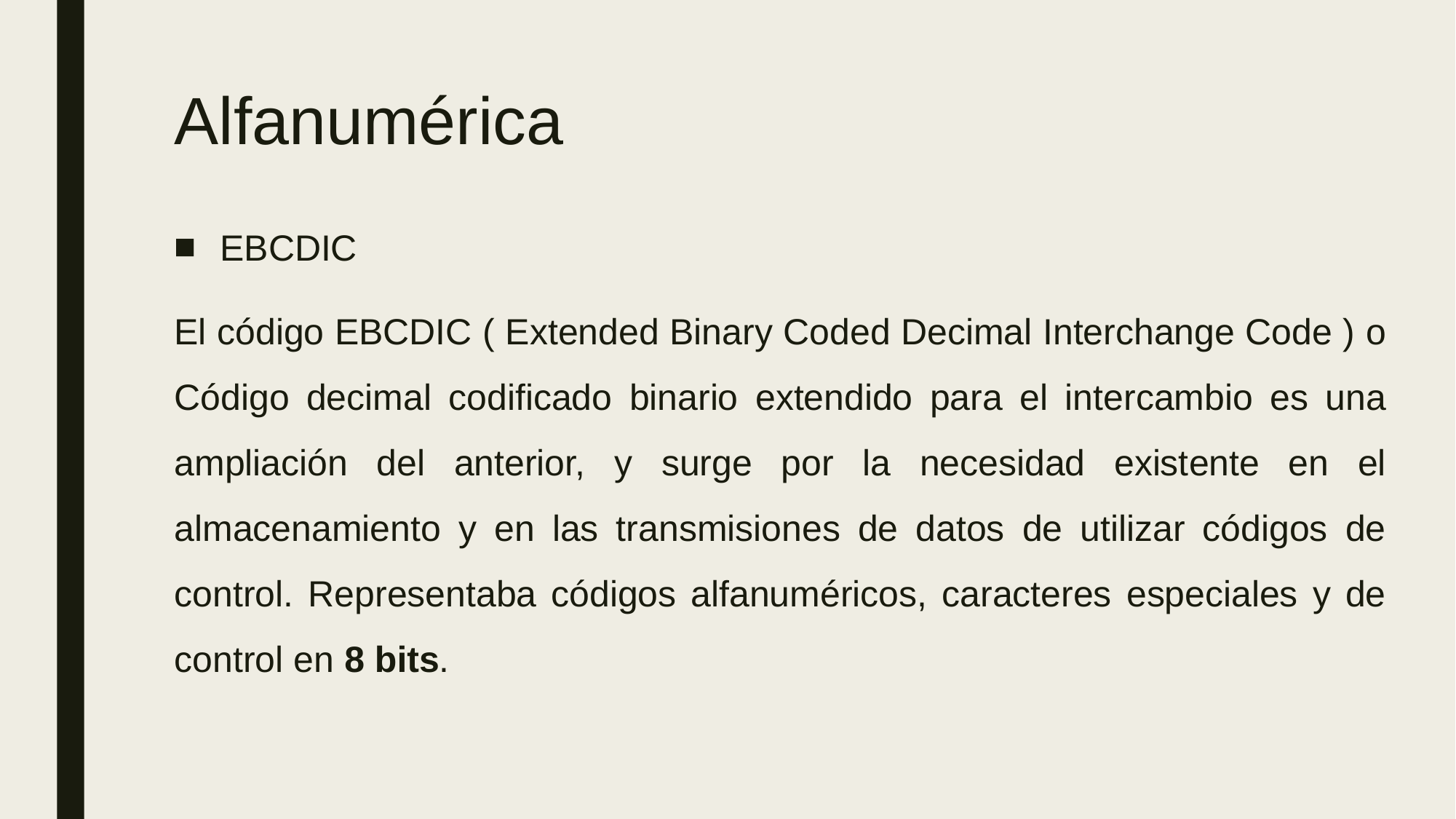

Alfanumérica
EBCDIC
El código EBCDIC ( Extended Binary Coded Decimal Interchange Code ) o Código decimal codificado binario extendido para el intercambio es una ampliación del anterior, y surge por la necesidad existente en el almacenamiento y en las transmisiones de datos de utilizar códigos de control. Representaba códigos alfanuméricos, caracteres especiales y de control en 8 bits.